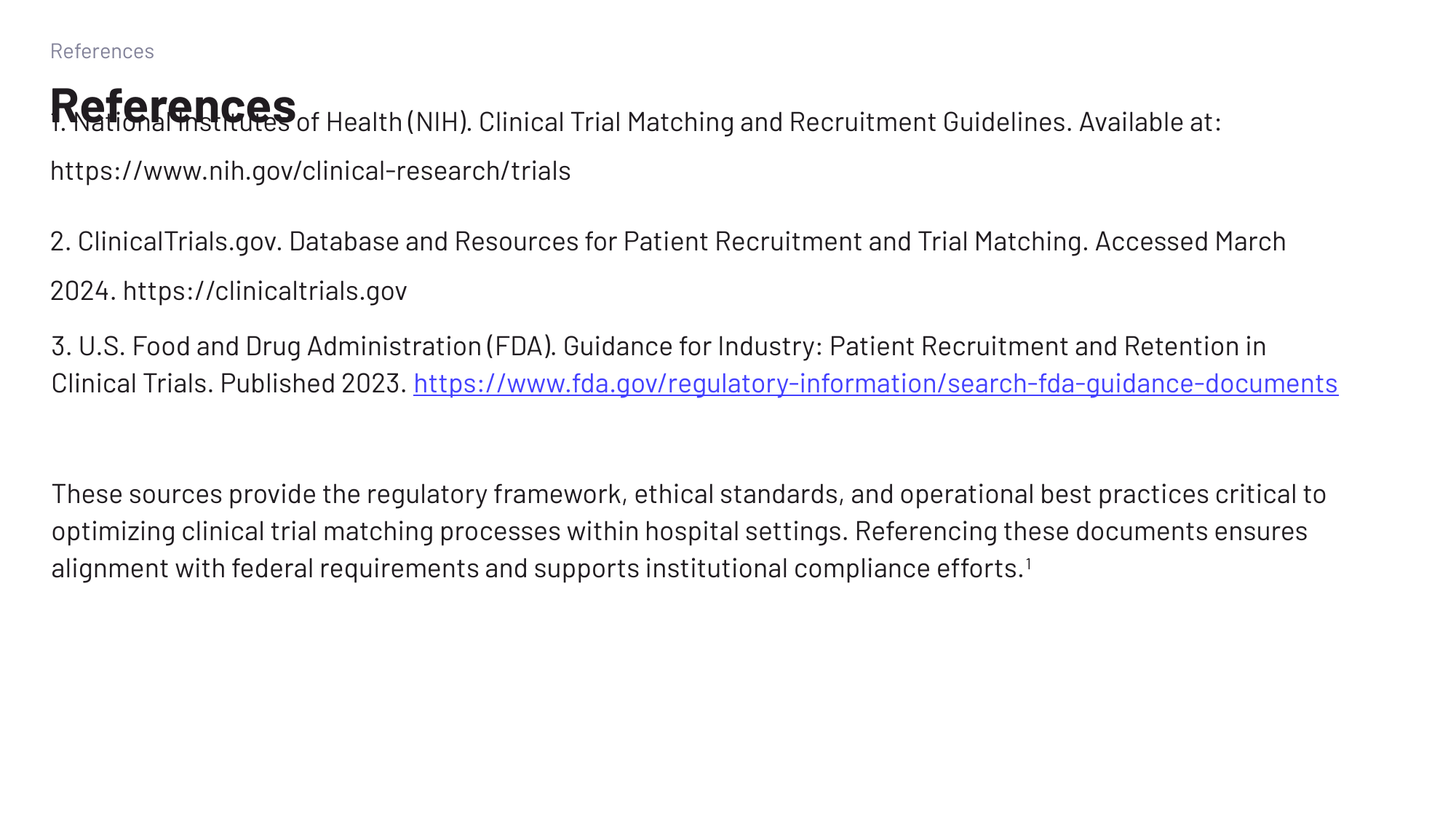

1. National Institutes of Health (NIH). Clinical Trial Matching and Recruitment Guidelines. Available at: https://www.nih.gov/clinical-research/trials
2. ClinicalTrials.gov. Database and Resources for Patient Recruitment and Trial Matching. Accessed March 2024. https://clinicaltrials.gov
3. U.S. Food and Drug Administration (FDA). Guidance for Industry: Patient Recruitment and Retention in Clinical Trials. Published 2023. https://www.fda.gov/regulatory-information/search-fda-guidance-documents

These sources provide the regulatory framework, ethical standards, and operational best practices critical to optimizing clinical trial matching processes within hospital settings. Referencing these documents ensures alignment with federal requirements and supports institutional compliance efforts.1
References
# References